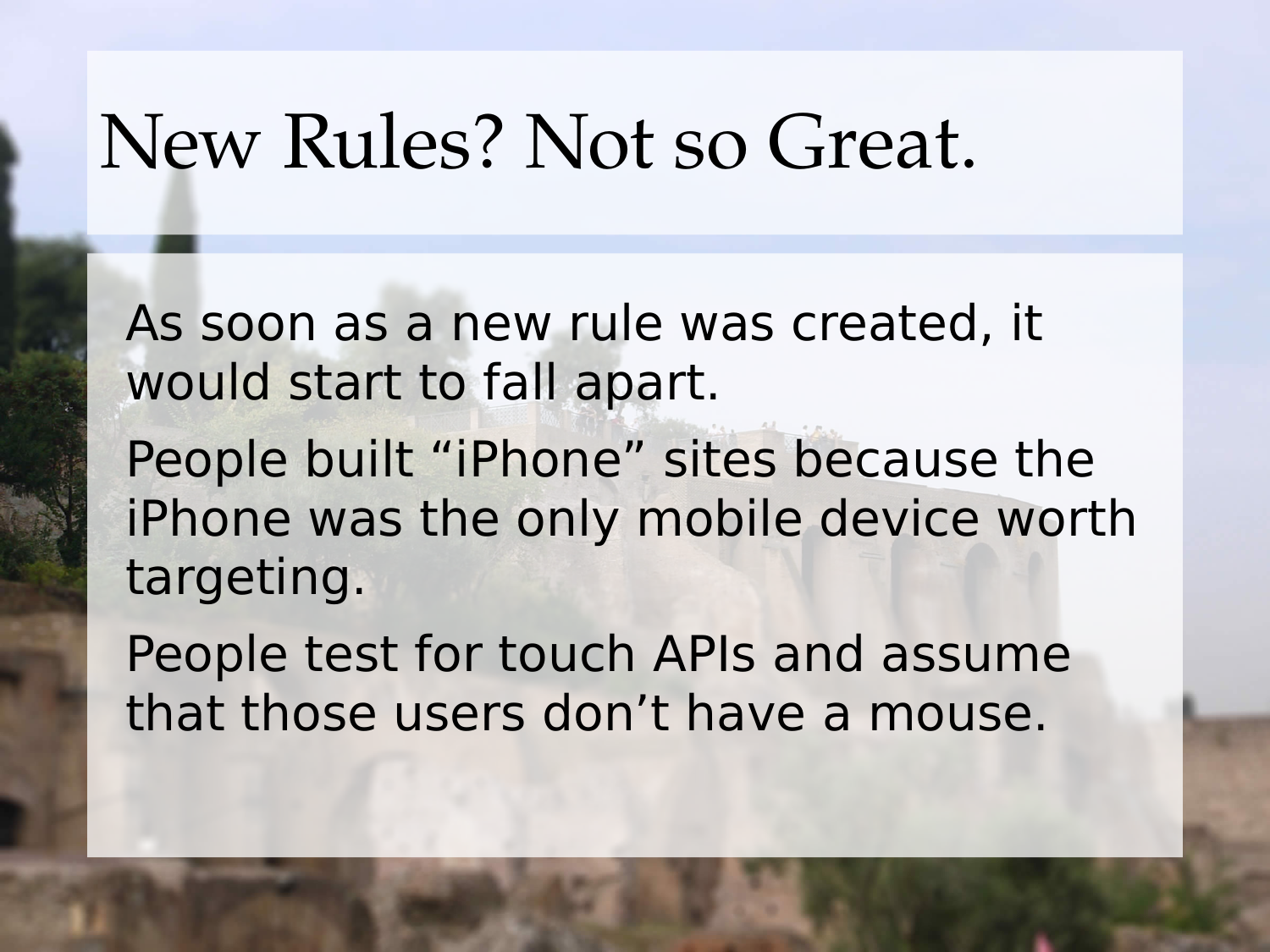

# New Rules? Not so Great.
As soon as a new rule was created, it would start to fall apart.
People built “iPhone” sites because the iPhone was the only mobile device worth targeting.
People test for touch APIs and assume that those users don’t have a mouse.